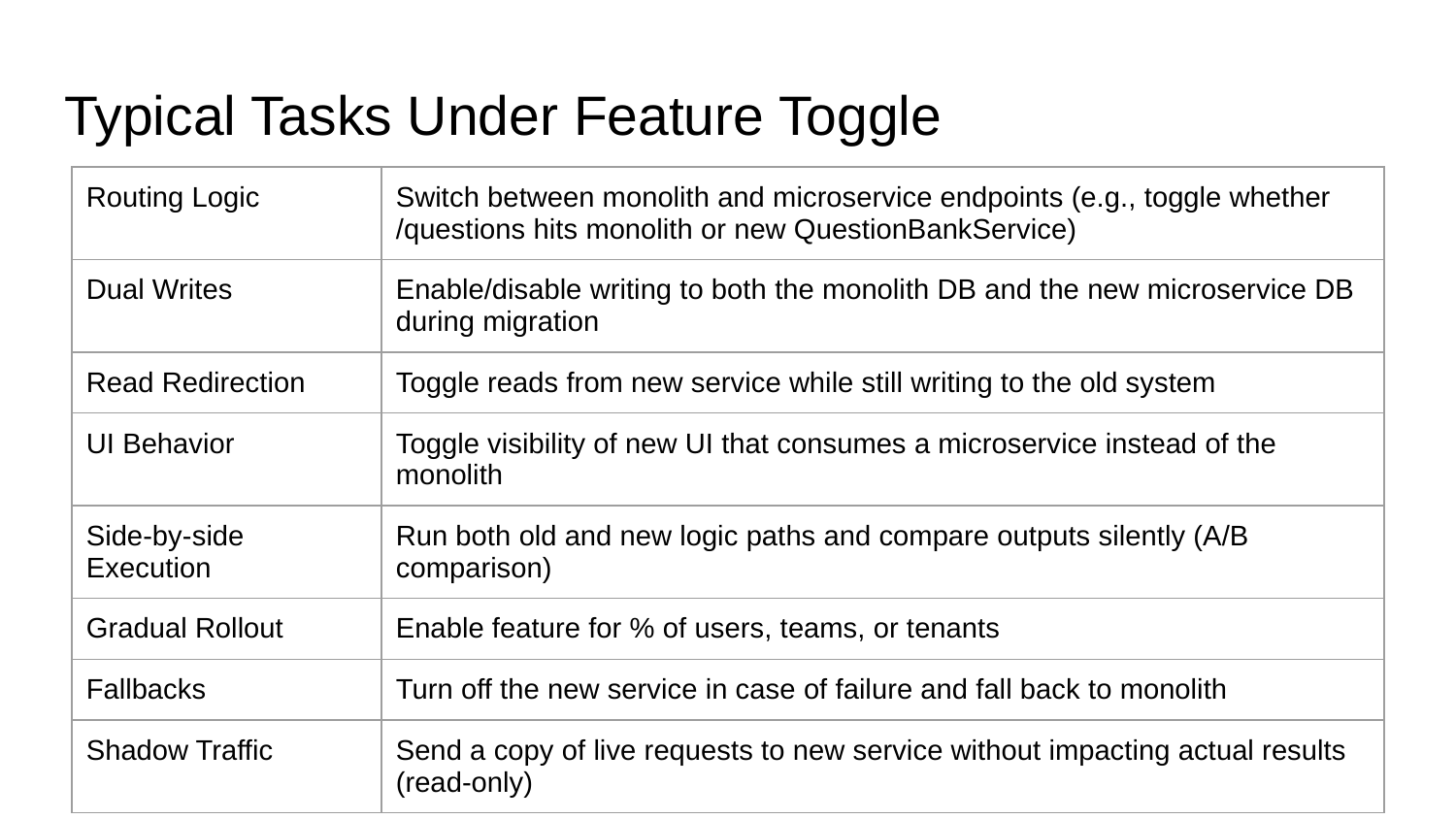

# Typical Tasks Under Feature Toggle
| Routing Logic | Switch between monolith and microservice endpoints (e.g., toggle whether /questions hits monolith or new QuestionBankService) |
| --- | --- |
| Dual Writes | Enable/disable writing to both the monolith DB and the new microservice DB during migration |
| Read Redirection | Toggle reads from new service while still writing to the old system |
| UI Behavior | Toggle visibility of new UI that consumes a microservice instead of the monolith |
| Side-by-side Execution | Run both old and new logic paths and compare outputs silently (A/B comparison) |
| Gradual Rollout | Enable feature for % of users, teams, or tenants |
| Fallbacks | Turn off the new service in case of failure and fall back to monolith |
| Shadow Traffic | Send a copy of live requests to new service without impacting actual results (read-only) |